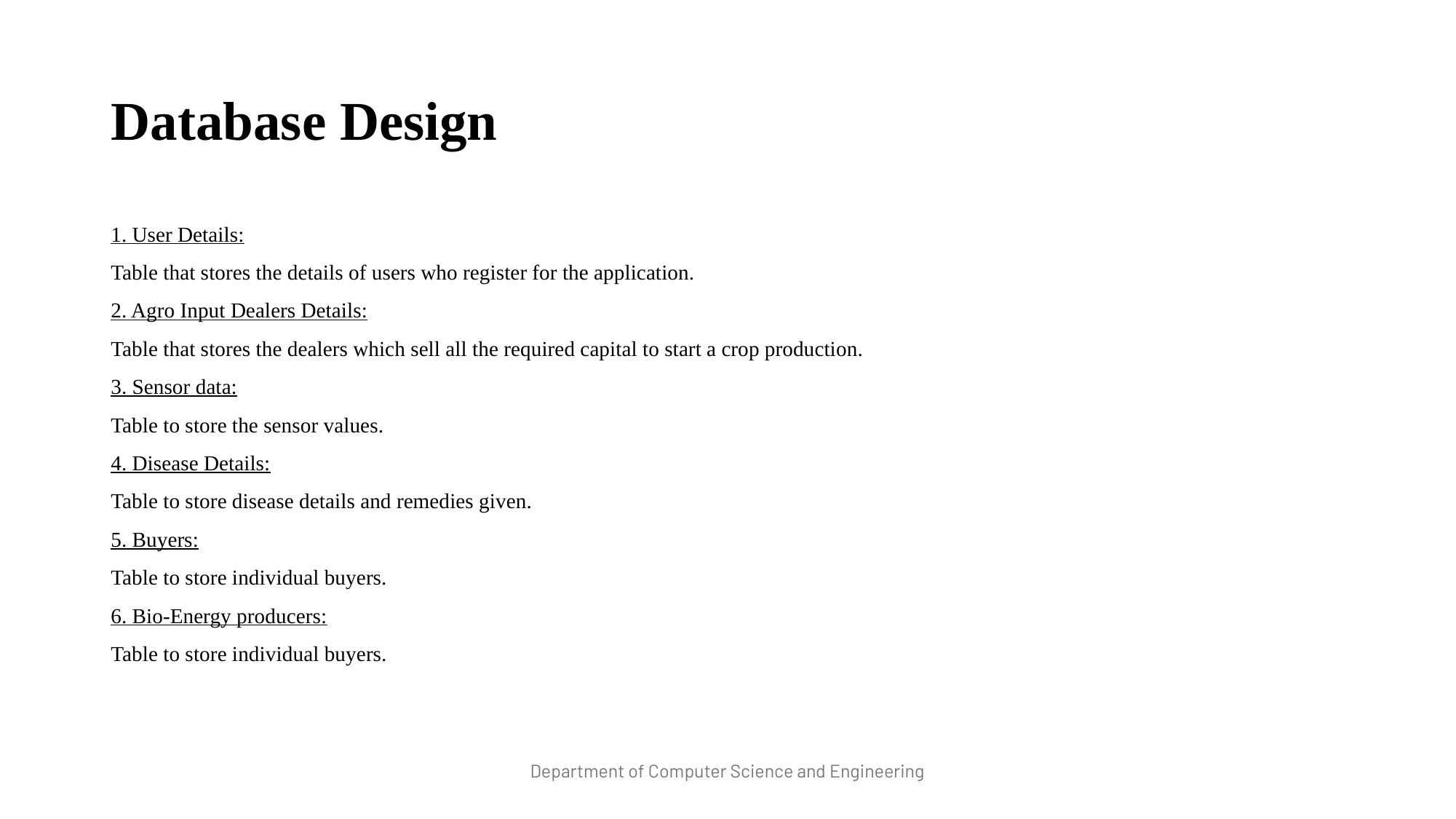

# Database Design
1. User Details:
Table that stores the details of users who register for the application.
2. Agro Input Dealers Details:
Table that stores the dealers which sell all the required capital to start a crop production.
3. Sensor data:
Table to store the sensor values.
4. Disease Details:
Table to store disease details and remedies given.
5. Buyers:
Table to store individual buyers.
6. Bio-Energy producers:
Table to store individual buyers.

Department of Computer Science and Engineering